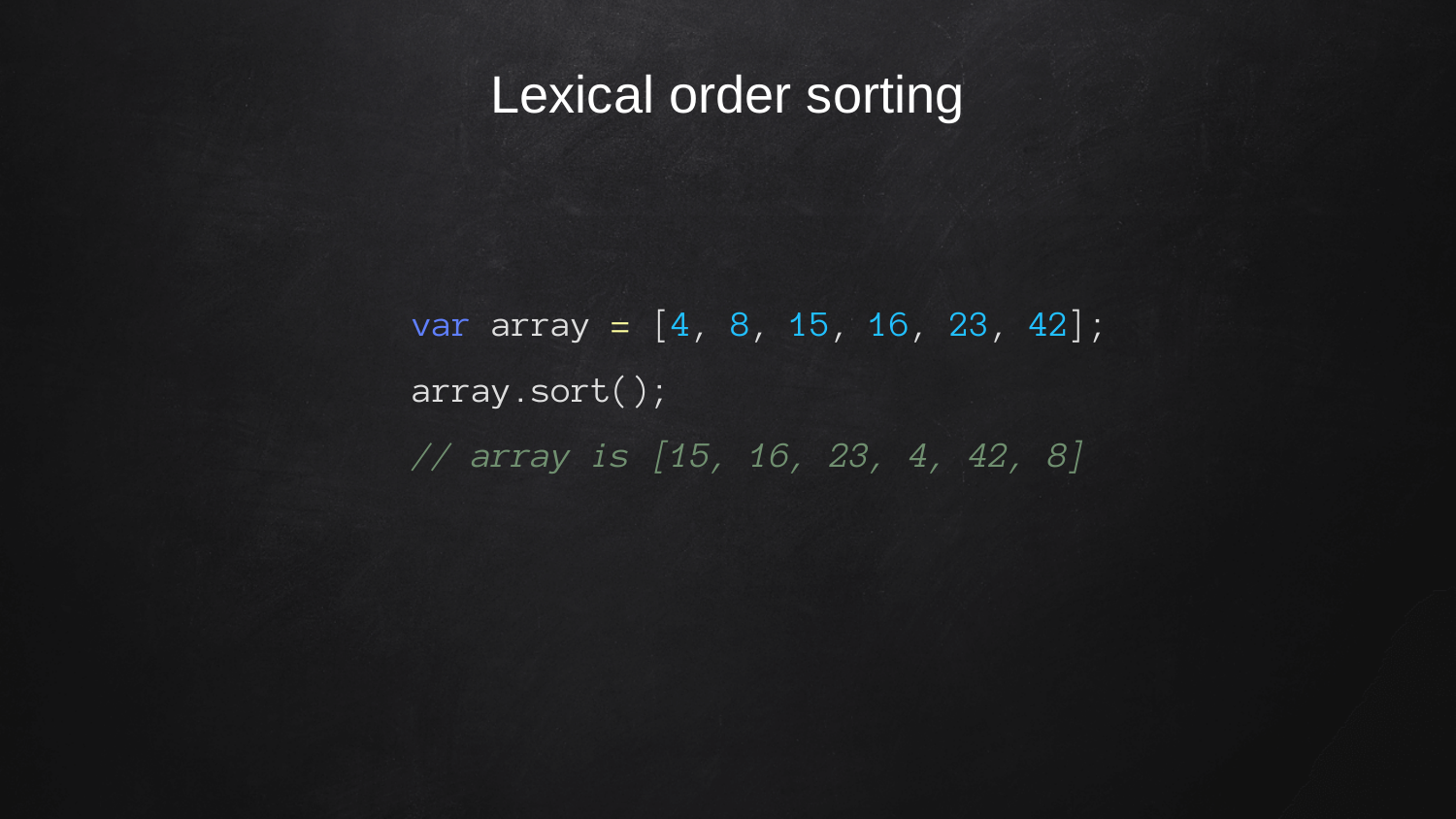

# Lexical order sorting
var array = [4, 8, 15, 16, 23, 42];
array.sort();
// array is [15, 16, 23, 4, 42, 8]